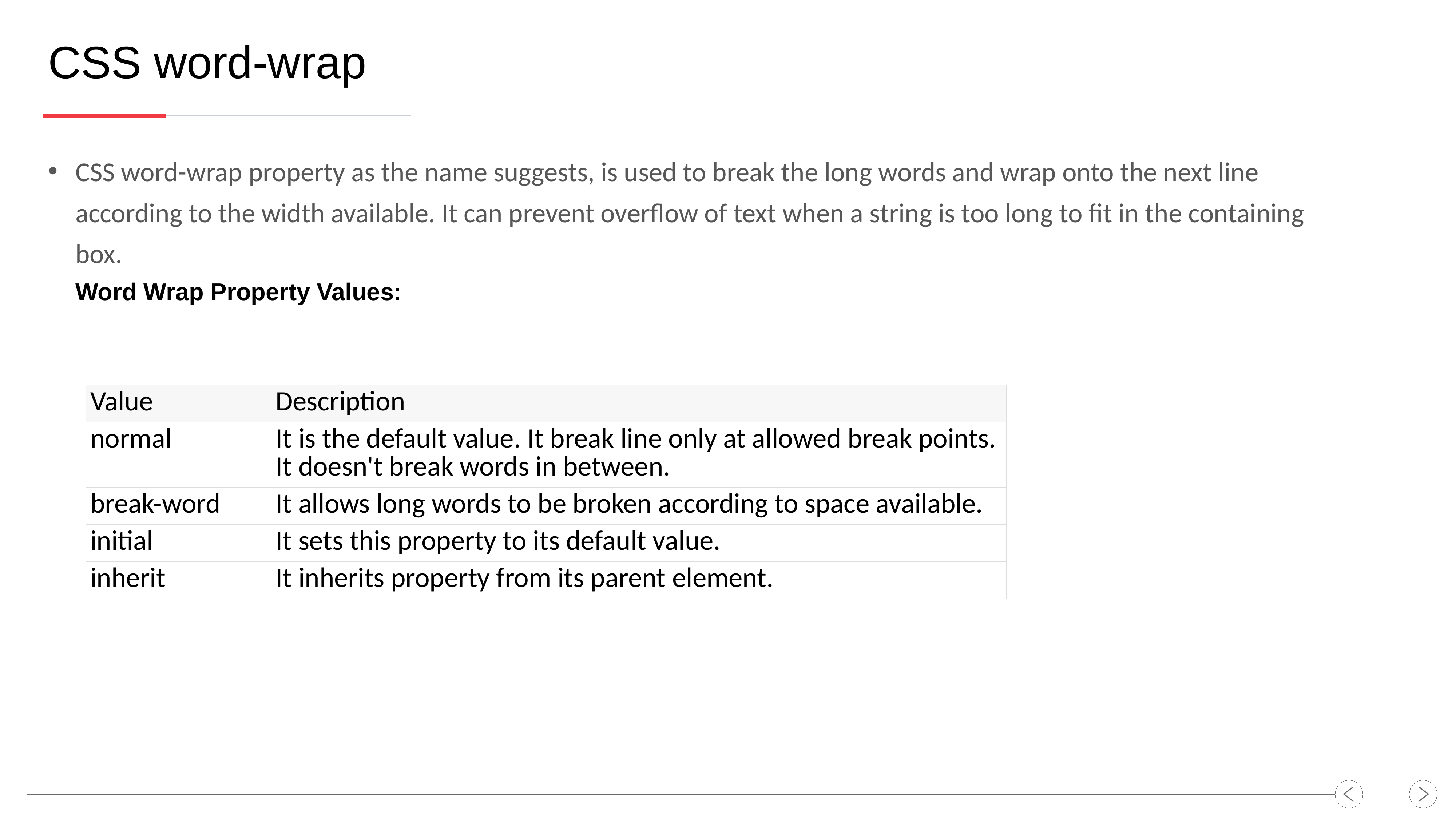

CSS word-wrap
CSS word-wrap property as the name suggests, is used to break the long words and wrap onto the next line according to the width available. It can prevent overflow of text when a string is too long to fit in the containing box.
Word Wrap Property Values:
| Value | Description |
| --- | --- |
| normal | It is the default value. It break line only at allowed break points. It doesn't break words in between. |
| break-word | It allows long words to be broken according to space available. |
| initial | It sets this property to its default value. |
| inherit | It inherits property from its parent element. |